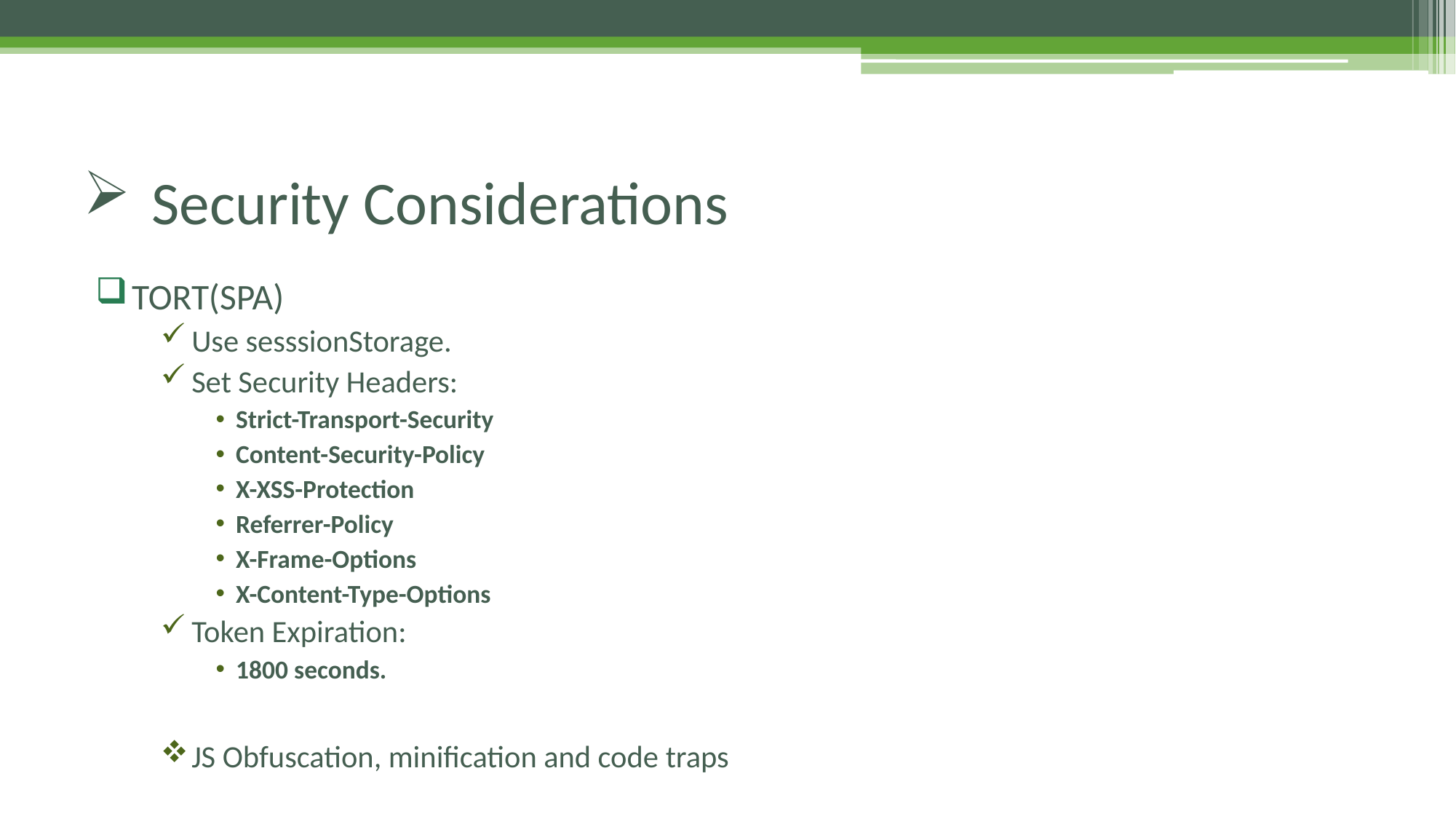

# Security Considerations
 TORT(SPA)
 Use sesssionStorage.
 Set Security Headers:
Strict-Transport-Security
Content-Security-Policy
X-XSS-Protection
Referrer-Policy
X-Frame-Options
X-Content-Type-Options
 Token Expiration:
1800 seconds.

 JS Obfuscation, minification and code traps